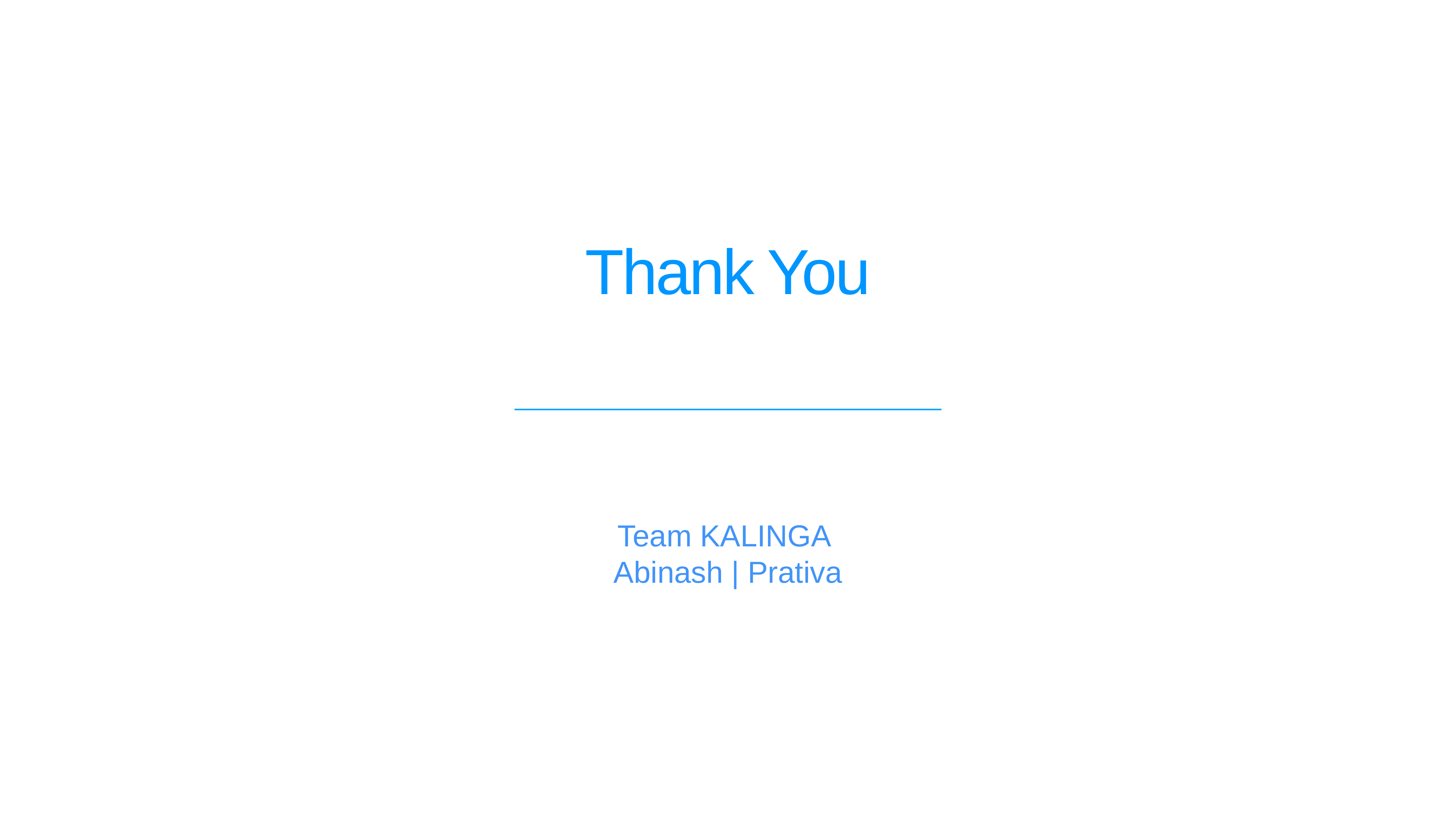

Thank You

Team KALINGA
Abinash | Prativa